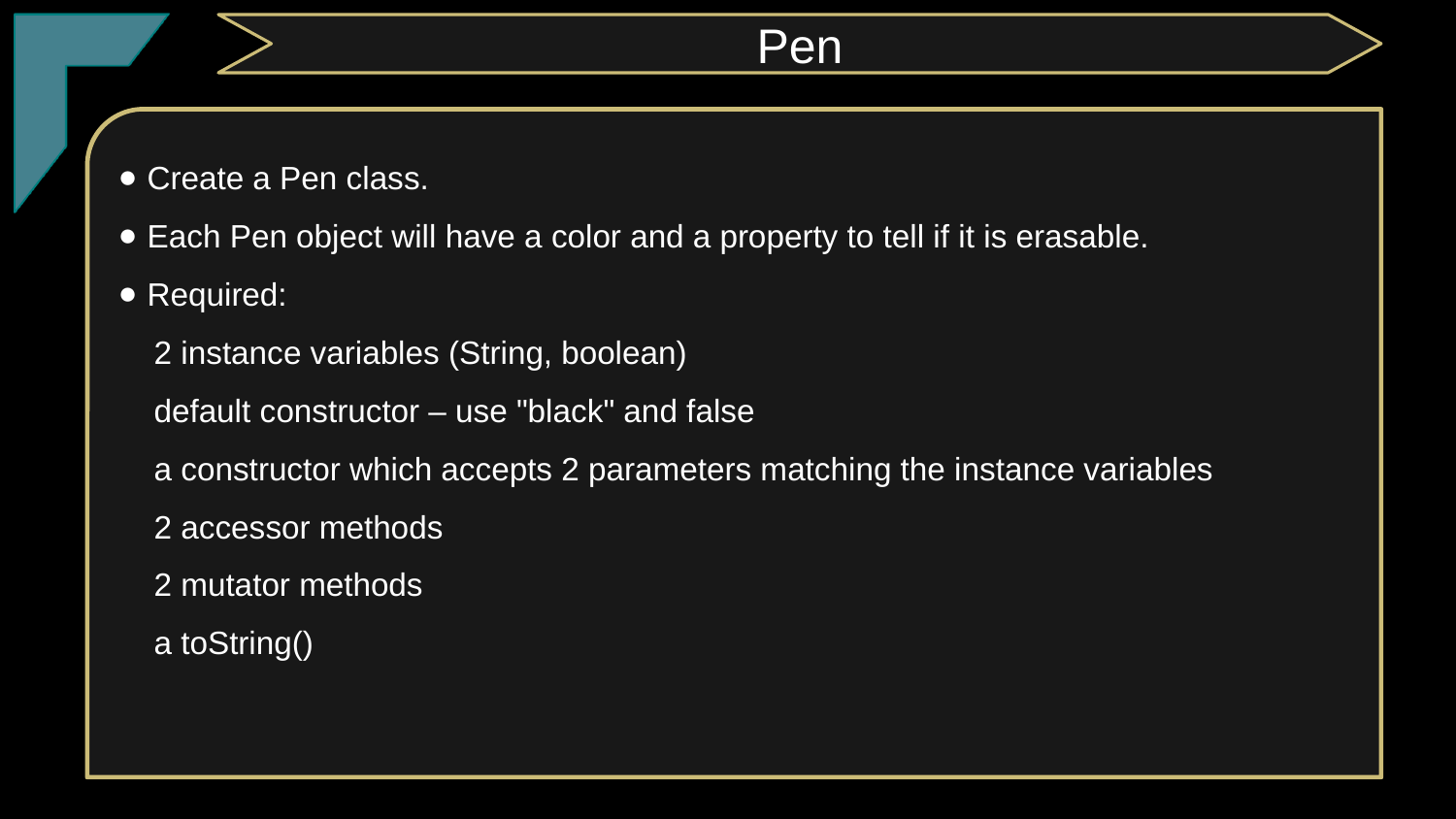

Pen
Create a Pen class.
Each Pen object will have a color and a property to tell if it is erasable.
Required:
    2 instance variables (String, boolean)
    default constructor – use "black" and false
    a constructor which accepts 2 parameters matching the instance variables
    2 accessor methods
    2 mutator methods
    a toString()